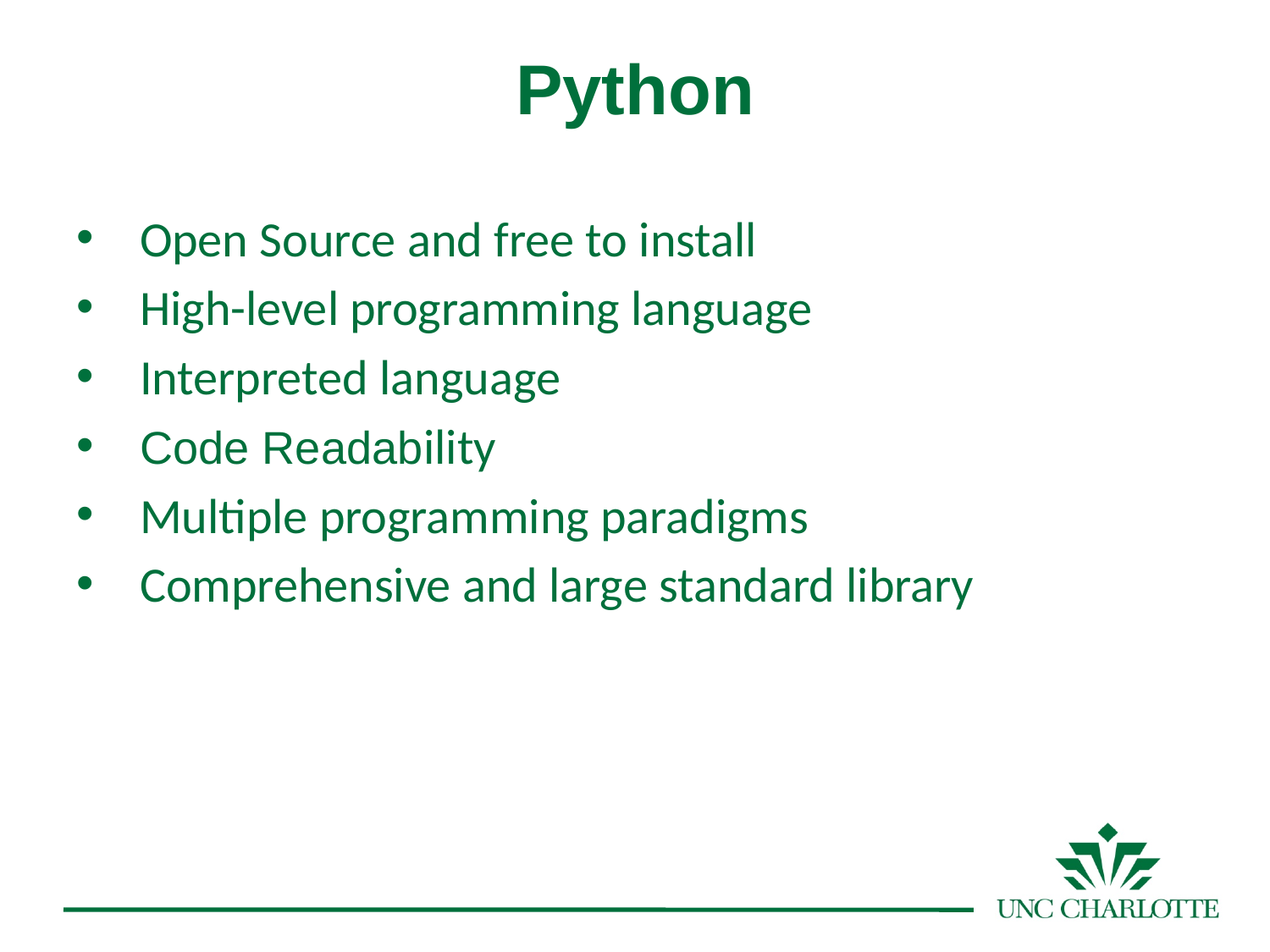

Python
Open Source and free to install
High-level programming language
Interpreted language
Code Readability
Multiple programming paradigms
Comprehensive and large standard library